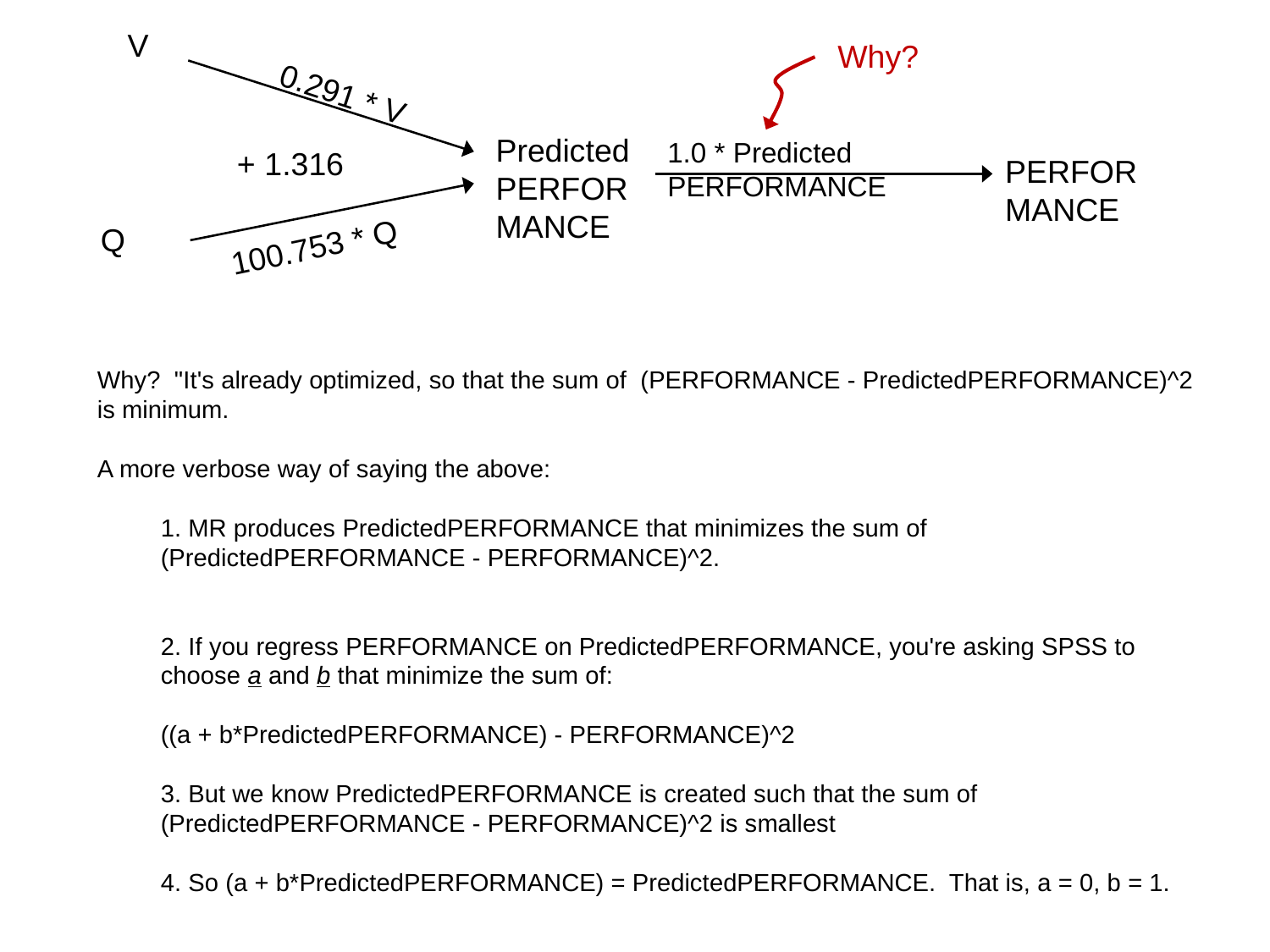

V
0.291 * V
PredictedPERFORMANCE
1.0 * Predicted PERFORMANCE
+ 1.316
PERFORMANCE
Q
100.753 * Q
Why?

Why?  "It's already optimized, so that the sum of  (PERFORMANCE - PredictedPERFORMANCE)^2  is minimum.

A more verbose way of saying the above:

1. MR produces PredictedPERFORMANCE that minimizes the sum of (PredictedPERFORMANCE - PERFORMANCE)^2.

2. If you regress PERFORMANCE on PredictedPERFORMANCE, you're asking SPSS to choose a and b that minimize the sum of:

((a + b*PredictedPERFORMANCE) - PERFORMANCE)^2

3. But we know PredictedPERFORMANCE is created such that the sum of (PredictedPERFORMANCE - PERFORMANCE)^2 is smallest

4. So (a + b*PredictedPERFORMANCE) = PredictedPERFORMANCE.  That is, a = 0, b = 1.